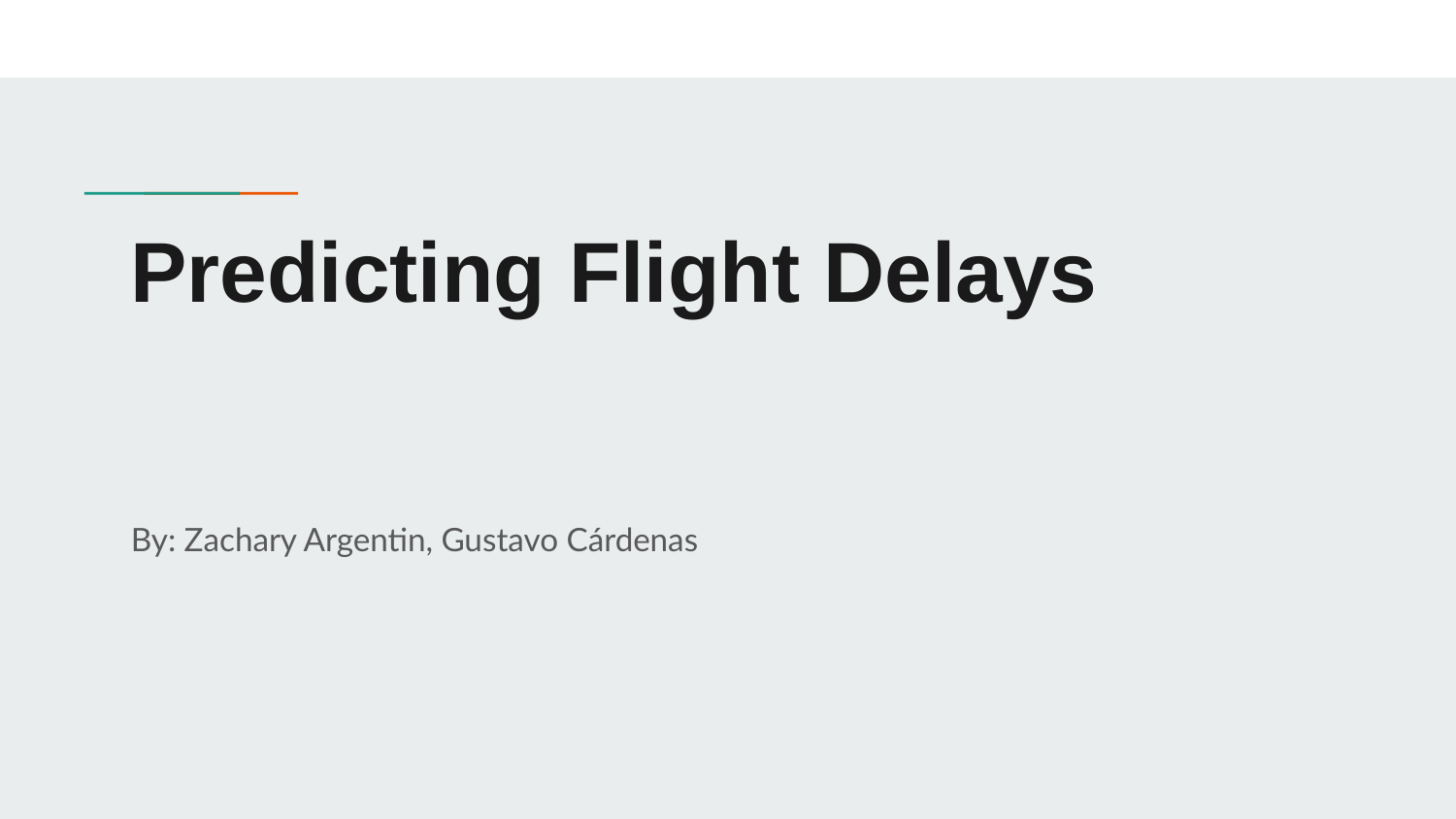

# Predicting Flight Delays
By: Zachary Argentin, Gustavo Cárdenas